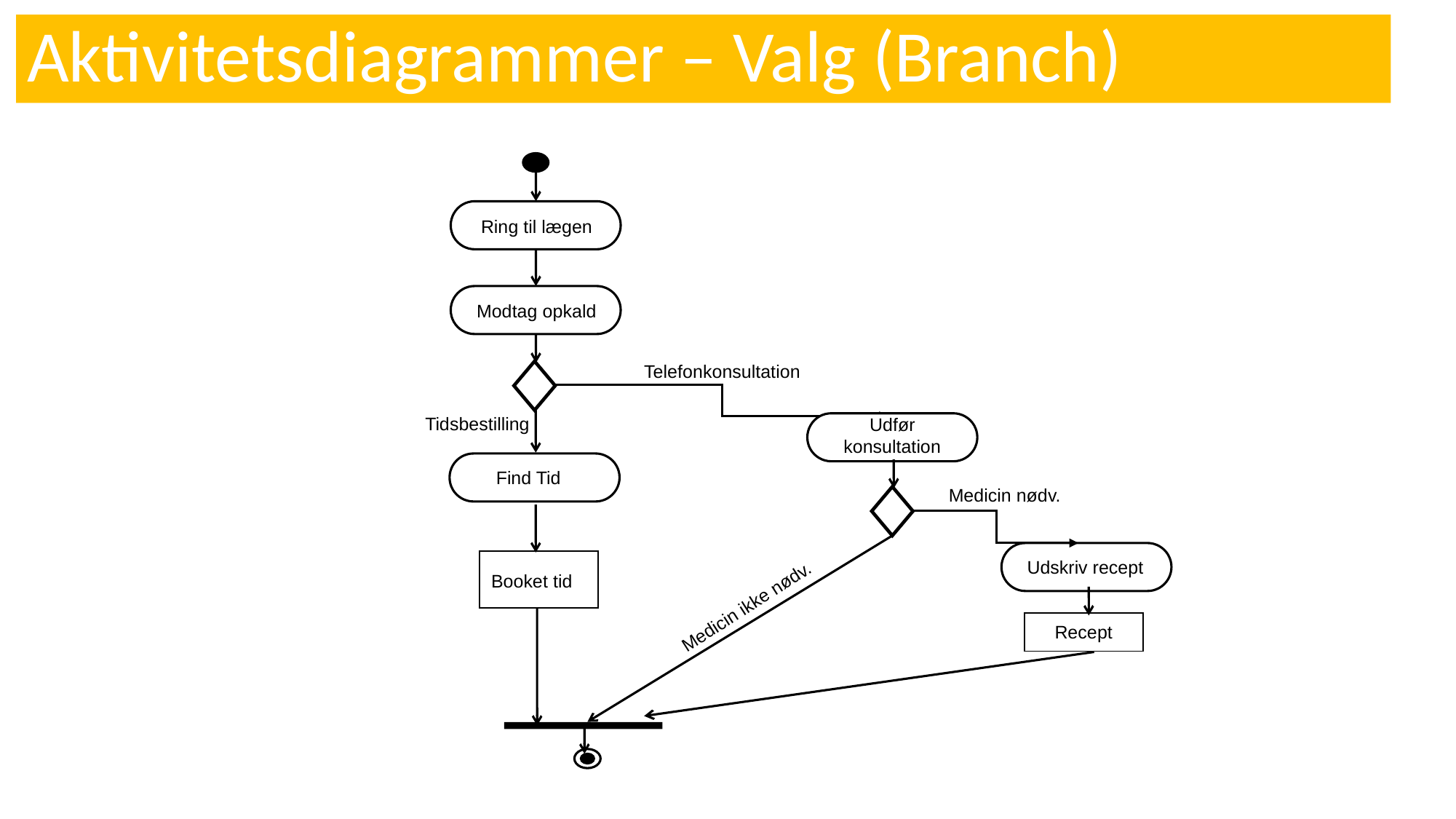

# Aktivitetsdiagrammer – Valg (Branch)

Ring til lægen

Modtag opkald

Telefonkonsultation

Tidsbestilling
Udfør
konsultation

Find Tid
Medicin nødv.

Udskriv recept

Booket tid

Medicin ikke nødv.

Recept